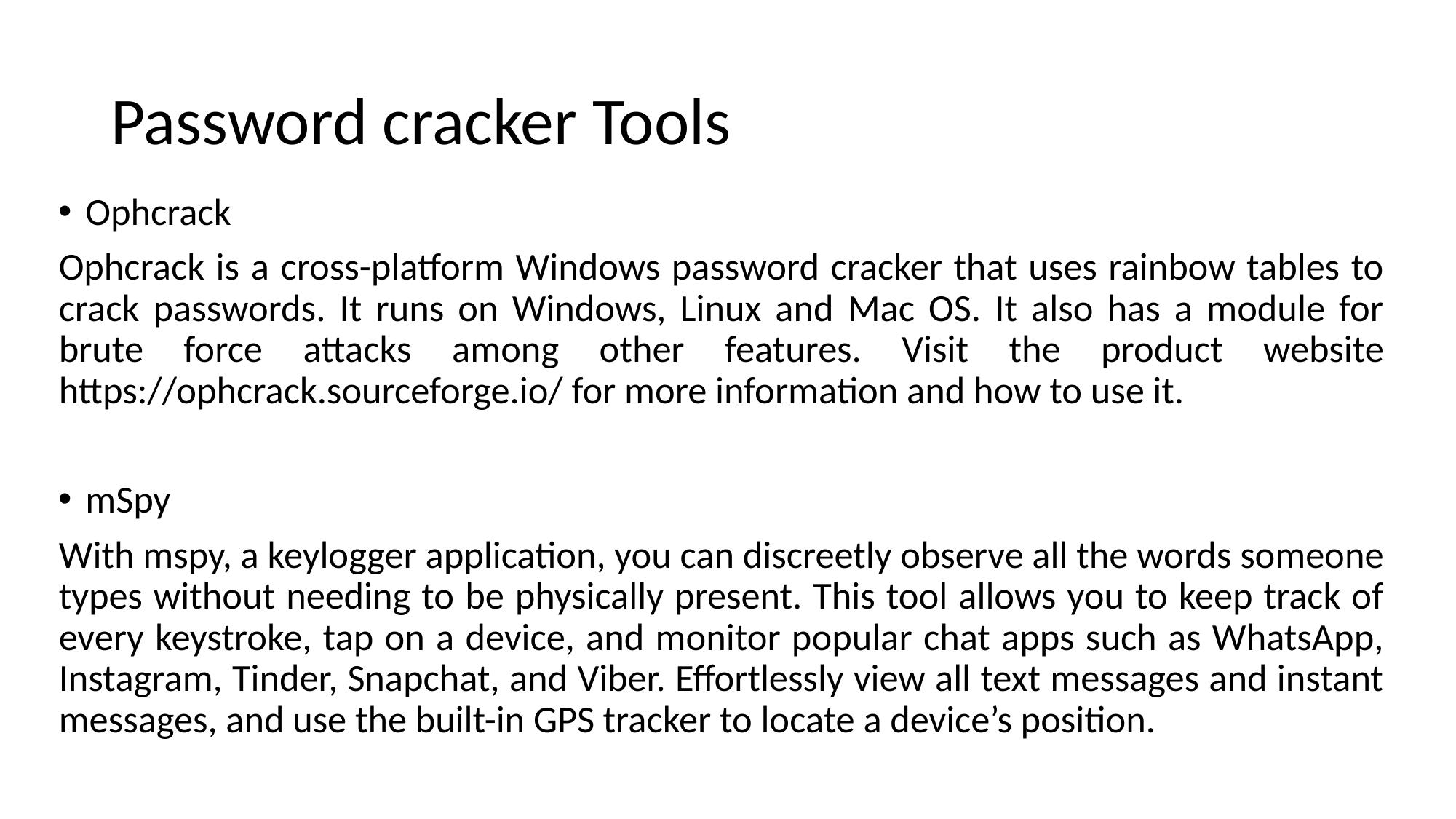

# Password cracker Tools
Ophcrack
Ophcrack is a cross-platform Windows password cracker that uses rainbow tables to crack passwords. It runs on Windows, Linux and Mac OS. It also has a module for brute force attacks among other features. Visit the product website https://ophcrack.sourceforge.io/ for more information and how to use it.

mSpy
With mspy, a keylogger application, you can discreetly observe all the words someone types without needing to be physically present. This tool allows you to keep track of every keystroke, tap on a device, and monitor popular chat apps such as WhatsApp, Instagram, Tinder, Snapchat, and Viber. Effortlessly view all text messages and instant messages, and use the built-in GPS tracker to locate a device’s position.